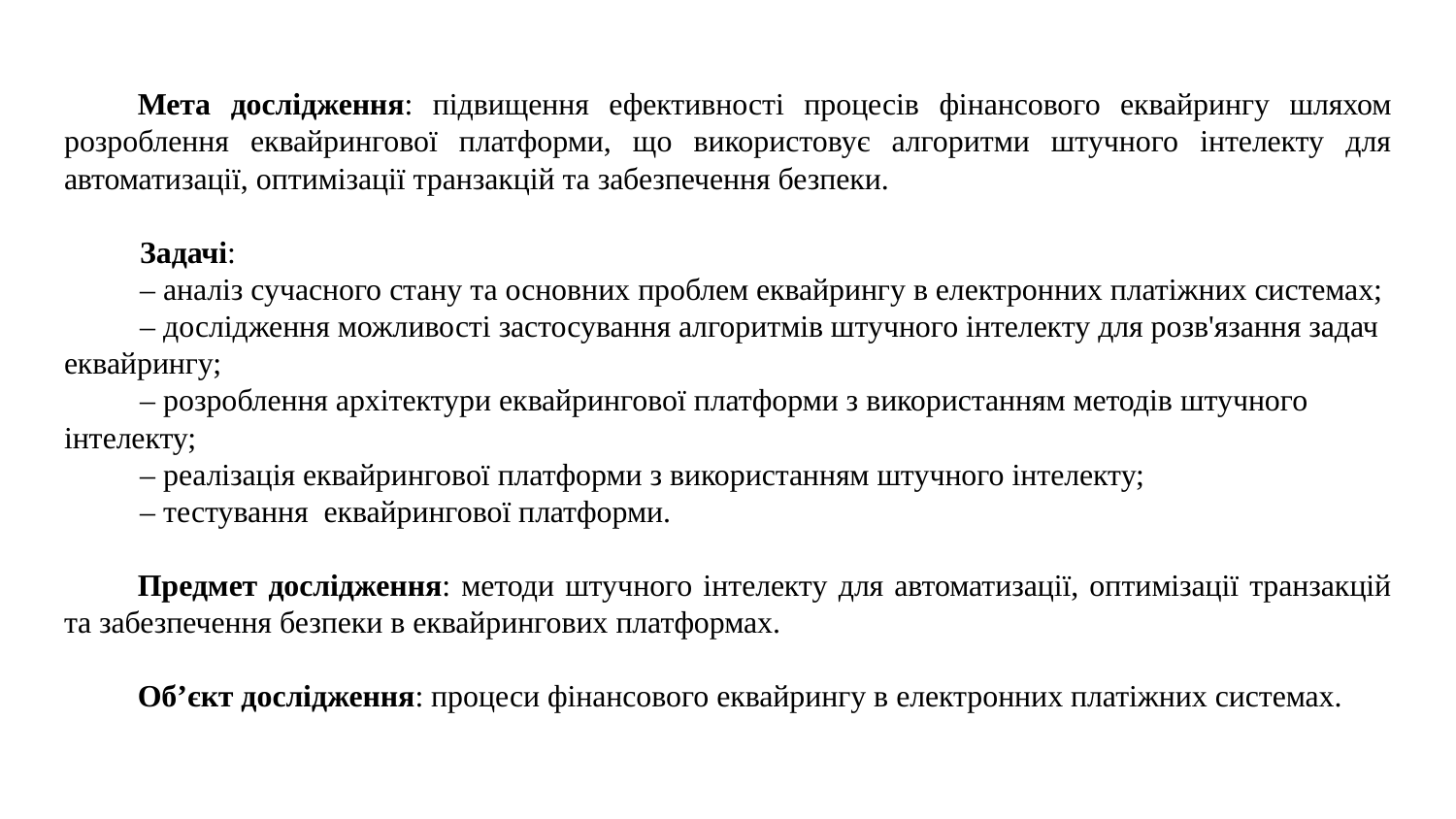

Мета дослідження: підвищення ефективності процесів фінансового еквайрингу шляхом розроблення еквайрингової платформи, що використовує алгоритми штучного інтелекту для автоматизації, оптимізації транзакцій та забезпечення безпеки.

Задачі:
– аналіз сучасного стану та основних проблем еквайрингу в електронних платіжних системах;
– дослідження можливості застосування алгоритмів штучного інтелекту для розв'язання задач еквайрингу;
– розроблення архітектури еквайрингової платформи з використанням методів штучного інтелекту;
– реалізація еквайрингової платформи з використанням штучного інтелекту;
– тестування  еквайрингової платформи.

Предмет дослідження: методи штучного інтелекту для автоматизації, оптимізації транзакцій та забезпечення безпеки в еквайрингових платформах.

Об’єкт дослідження: процеси фінансового еквайрингу в електронних платіжних системах.

#